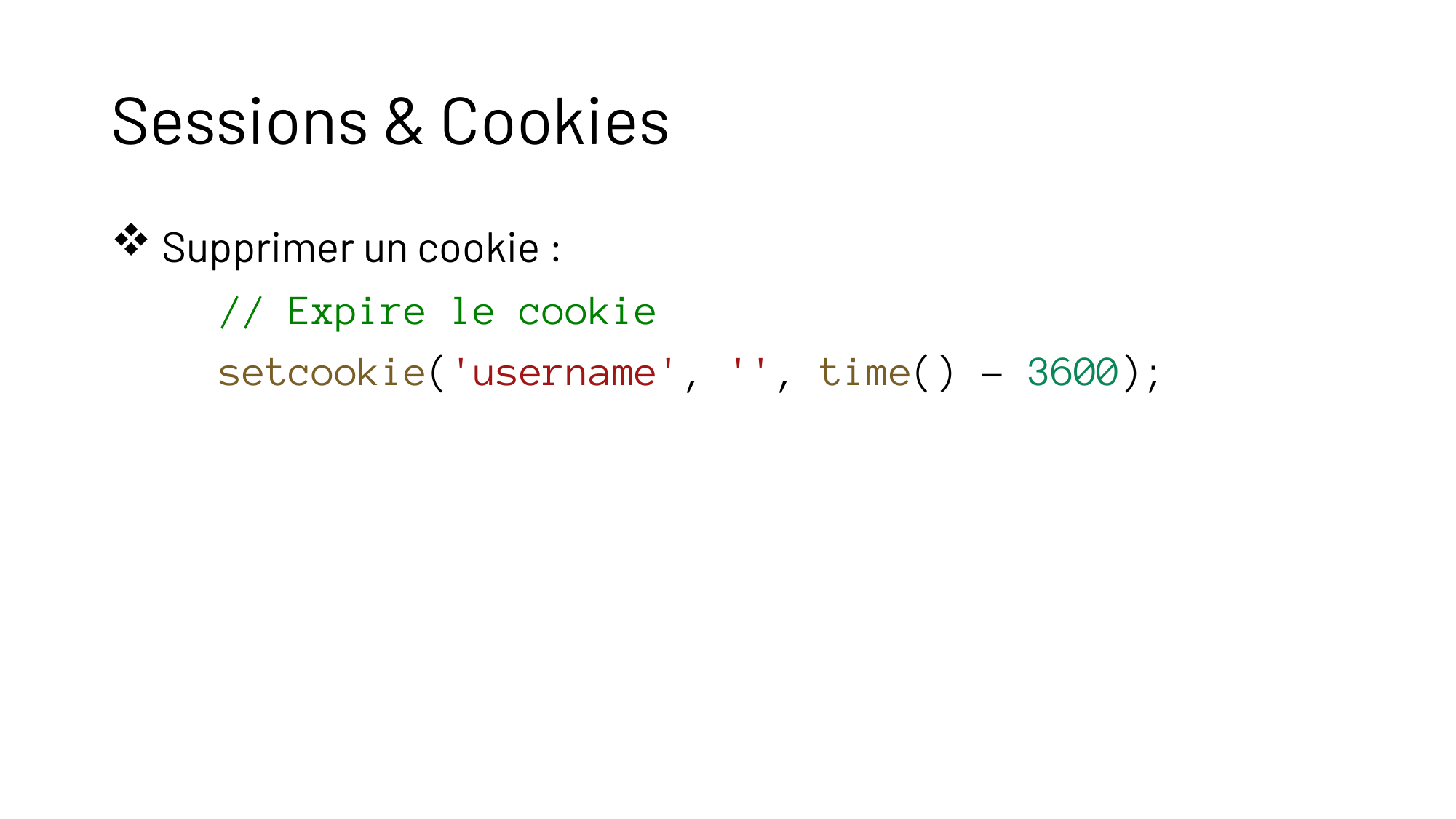

# Sessions & Cookies
 Supprimer un cookie :
	// Expire le cookie
	setcookie('username', '', time() - 3600);